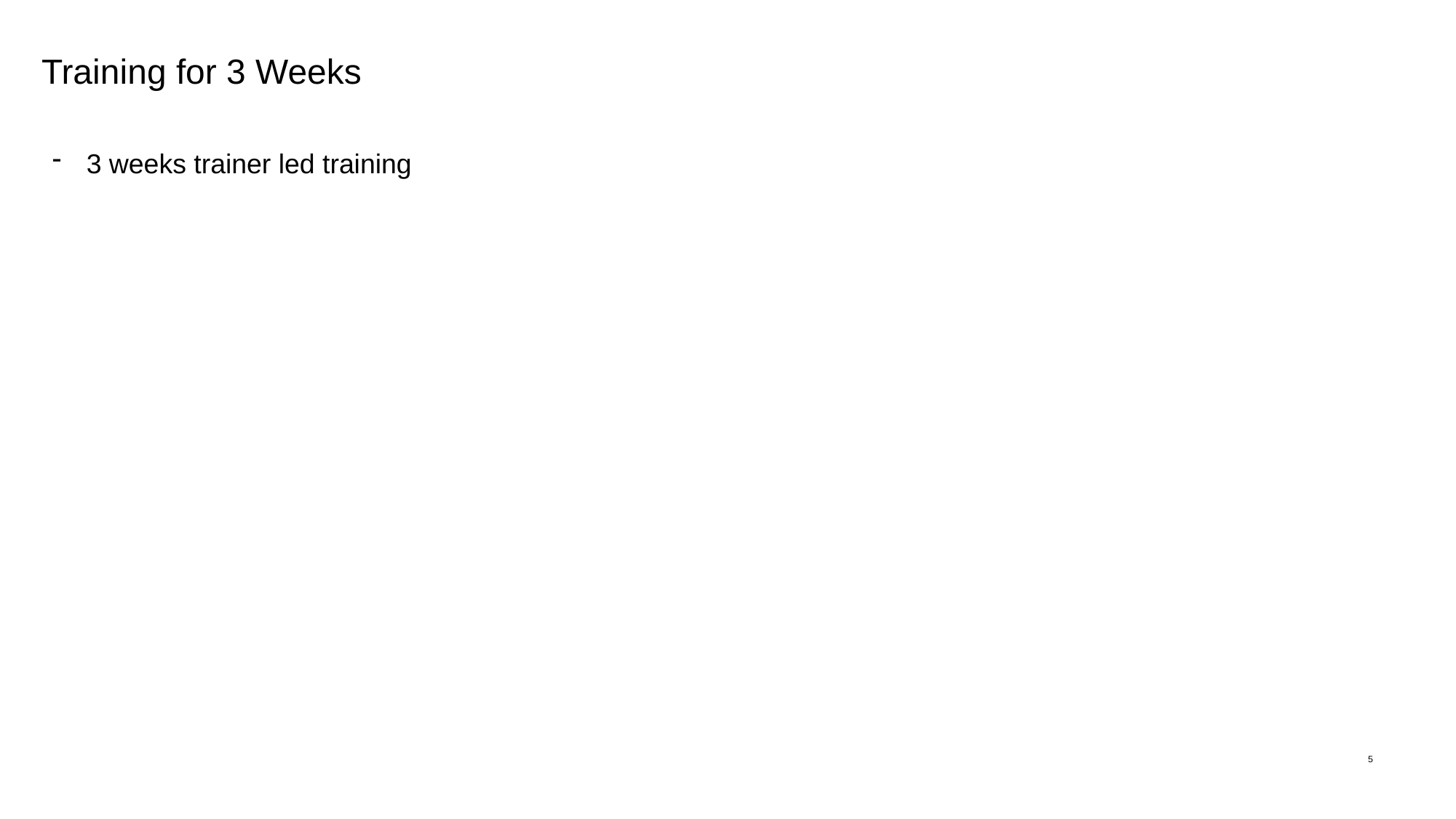

Training for 3 Weeks
3 weeks trainer led training

5